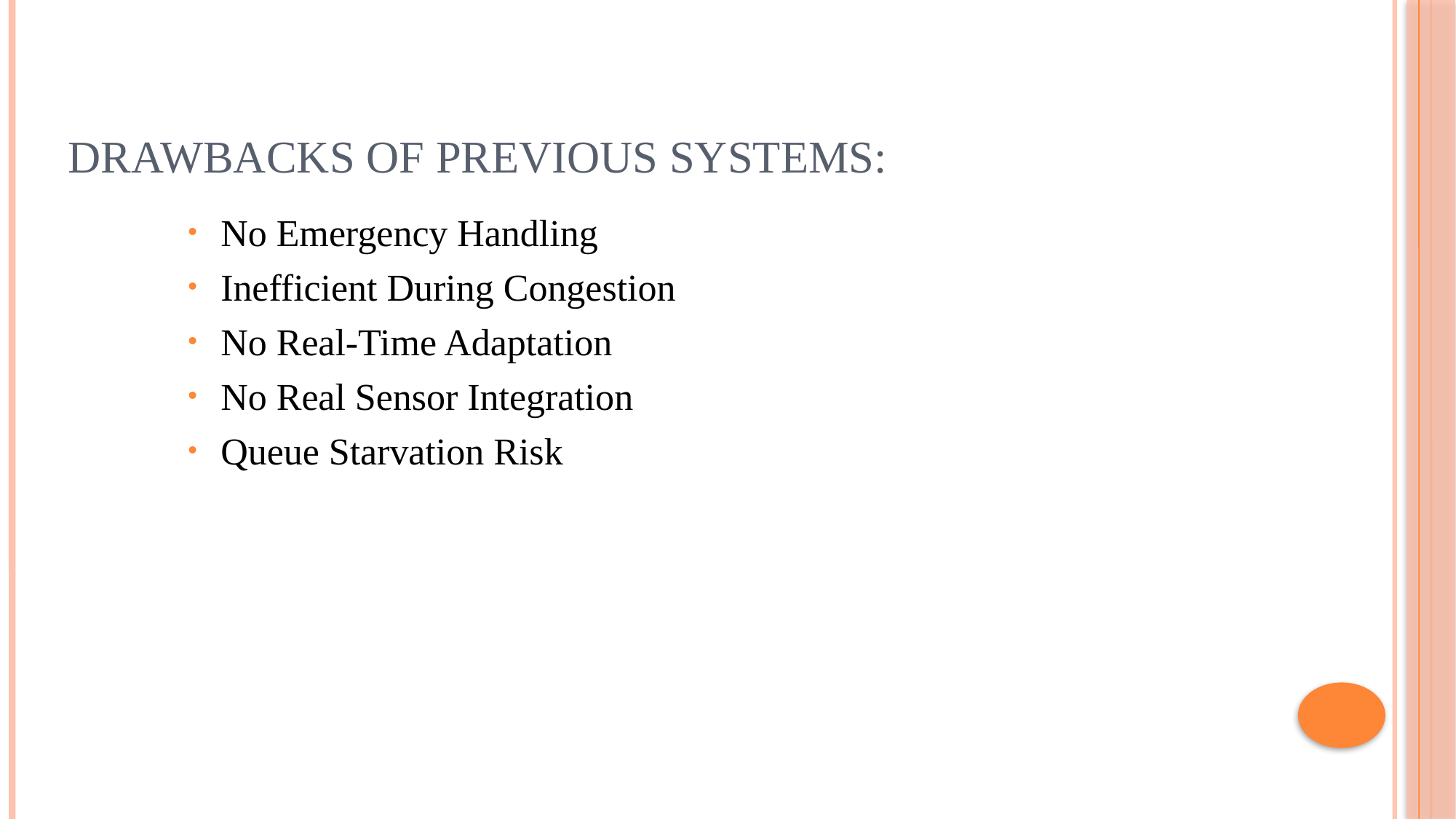

# Drawbacks of Previous Systems:
No Emergency Handling
Inefficient During Congestion
No Real-Time Adaptation
No Real Sensor Integration
Queue Starvation Risk